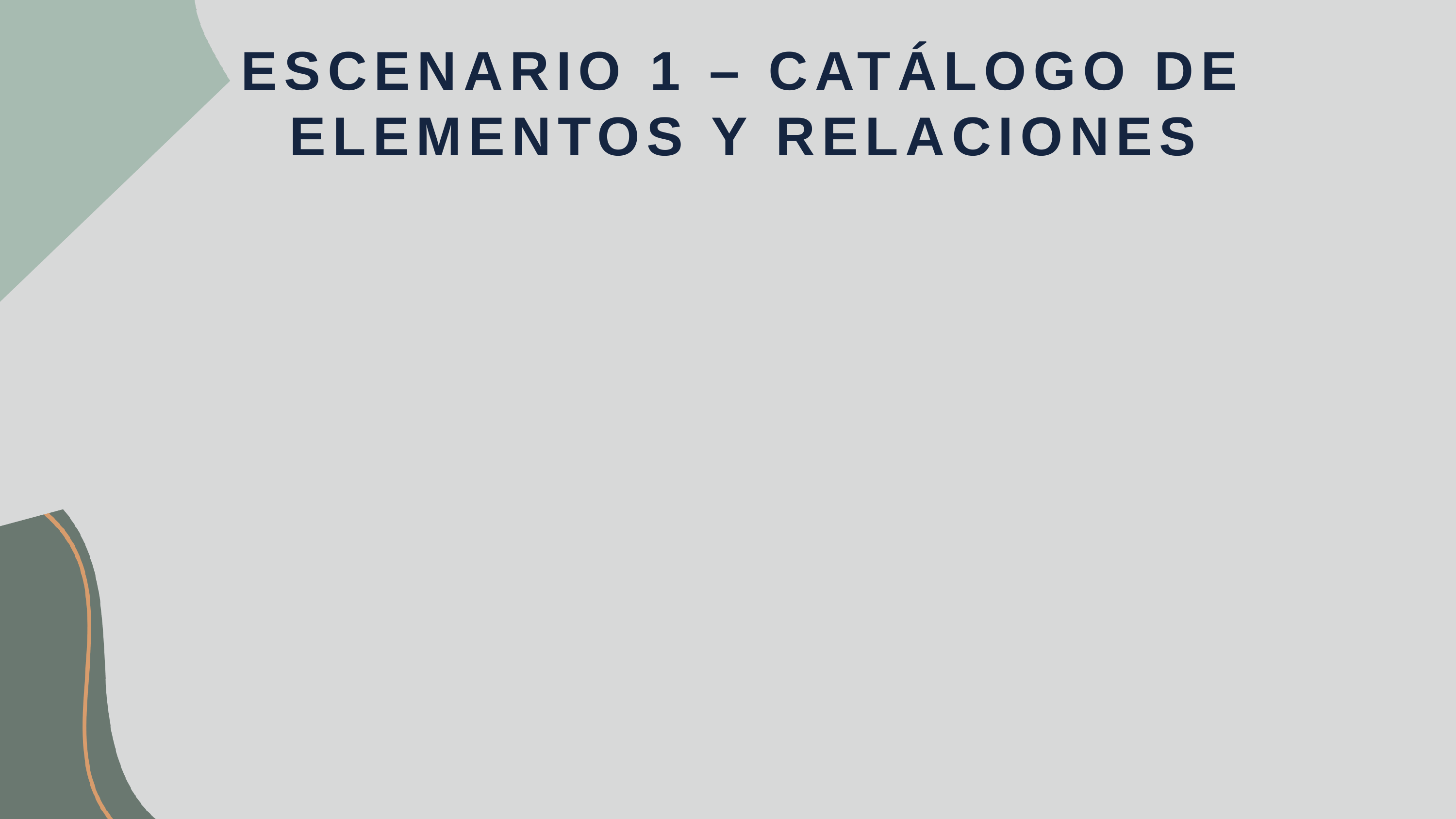

ESCENARIO 1 – CATÁLOGO DE ELEMENTOS Y RELACIONES